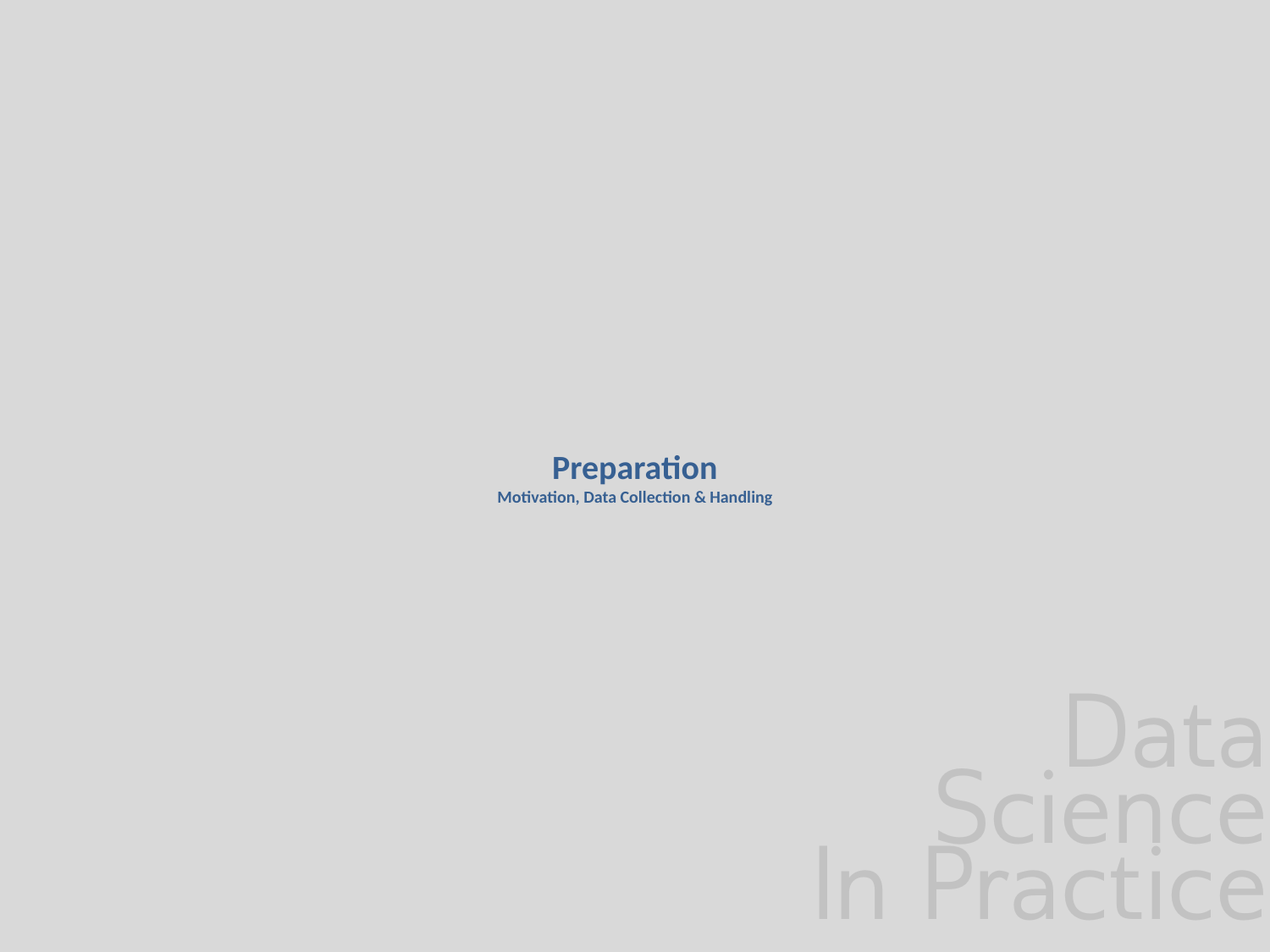

# Preparation Motivation, Data Collection & Handling
Data
Science
In Practice